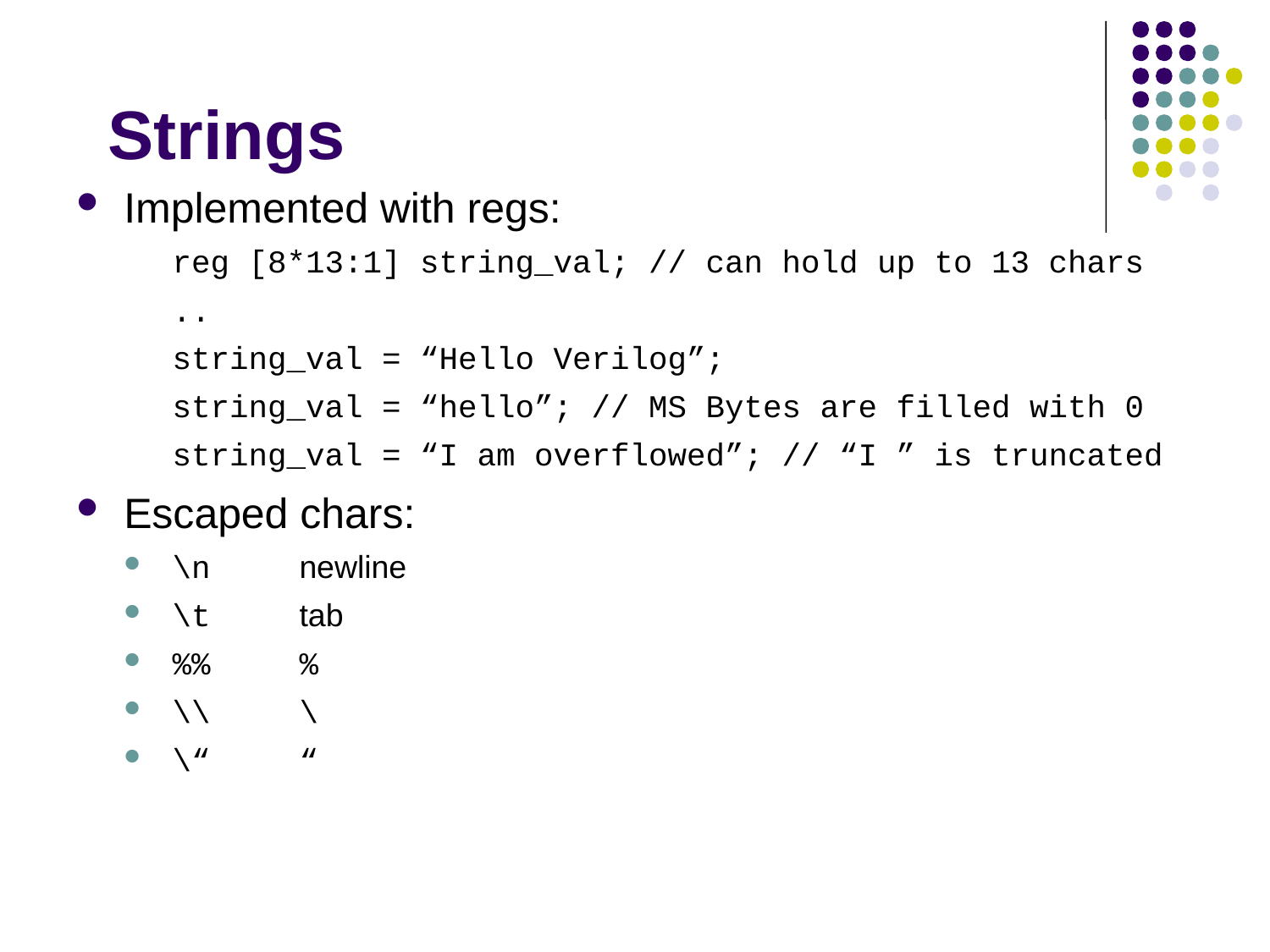

# Strings
Implemented with regs:
	reg [8*13:1] string_val; // can hold up to 13 chars
	..
	string_val = “Hello Verilog”;
	string_val = “hello”; // MS Bytes are filled with 0
	string_val = “I am overflowed”; // “I ” is truncated
Escaped chars:
\n	newline
\t	tab
%%	%
\\	\
\“	“